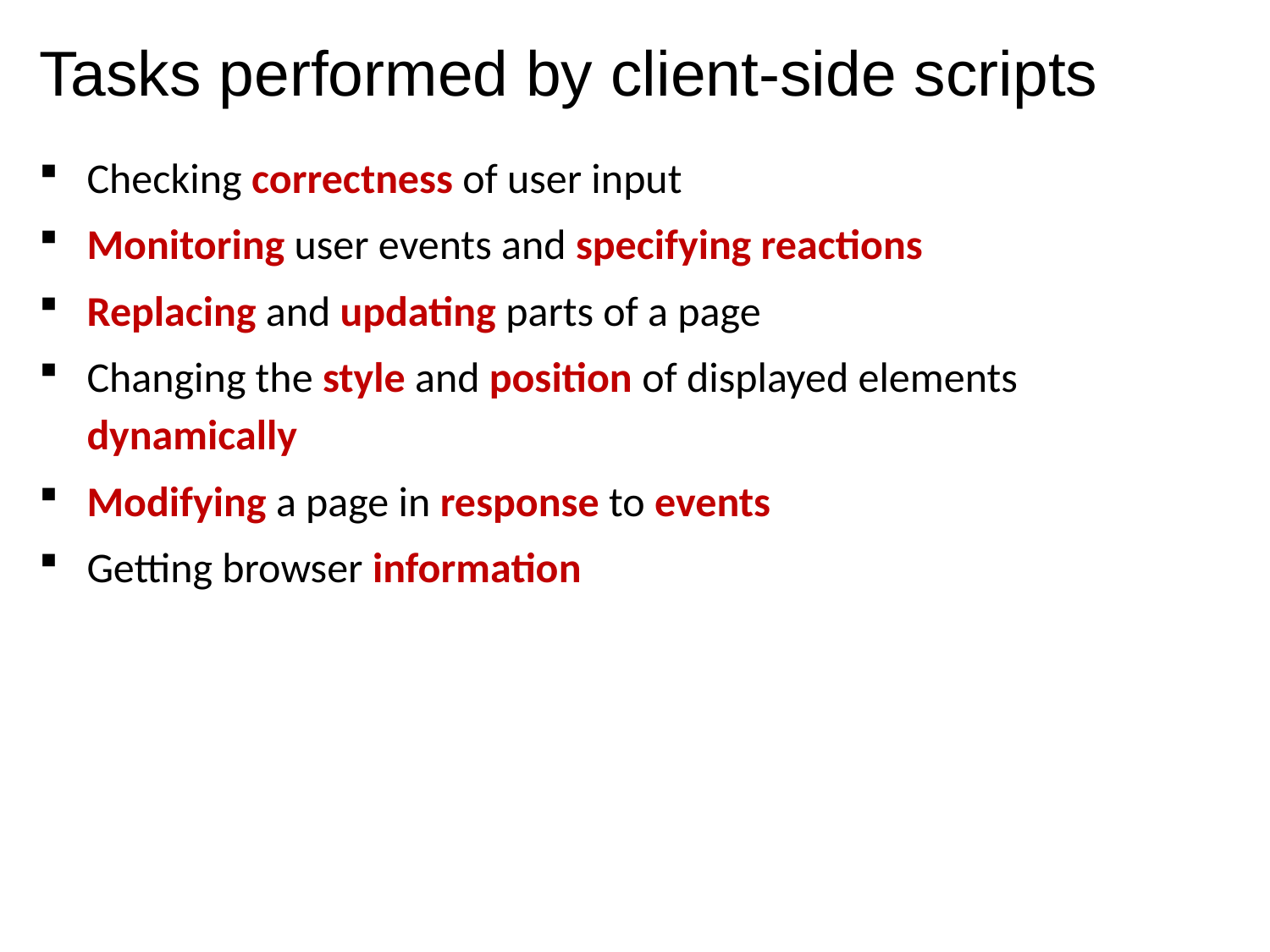

# Tasks performed by client-side scripts
Checking correctness of user input
Monitoring user events and specifying reactions
Replacing and updating parts of a page
Changing the style and position of displayed elements dynamically
Modifying a page in response to events
Getting browser information